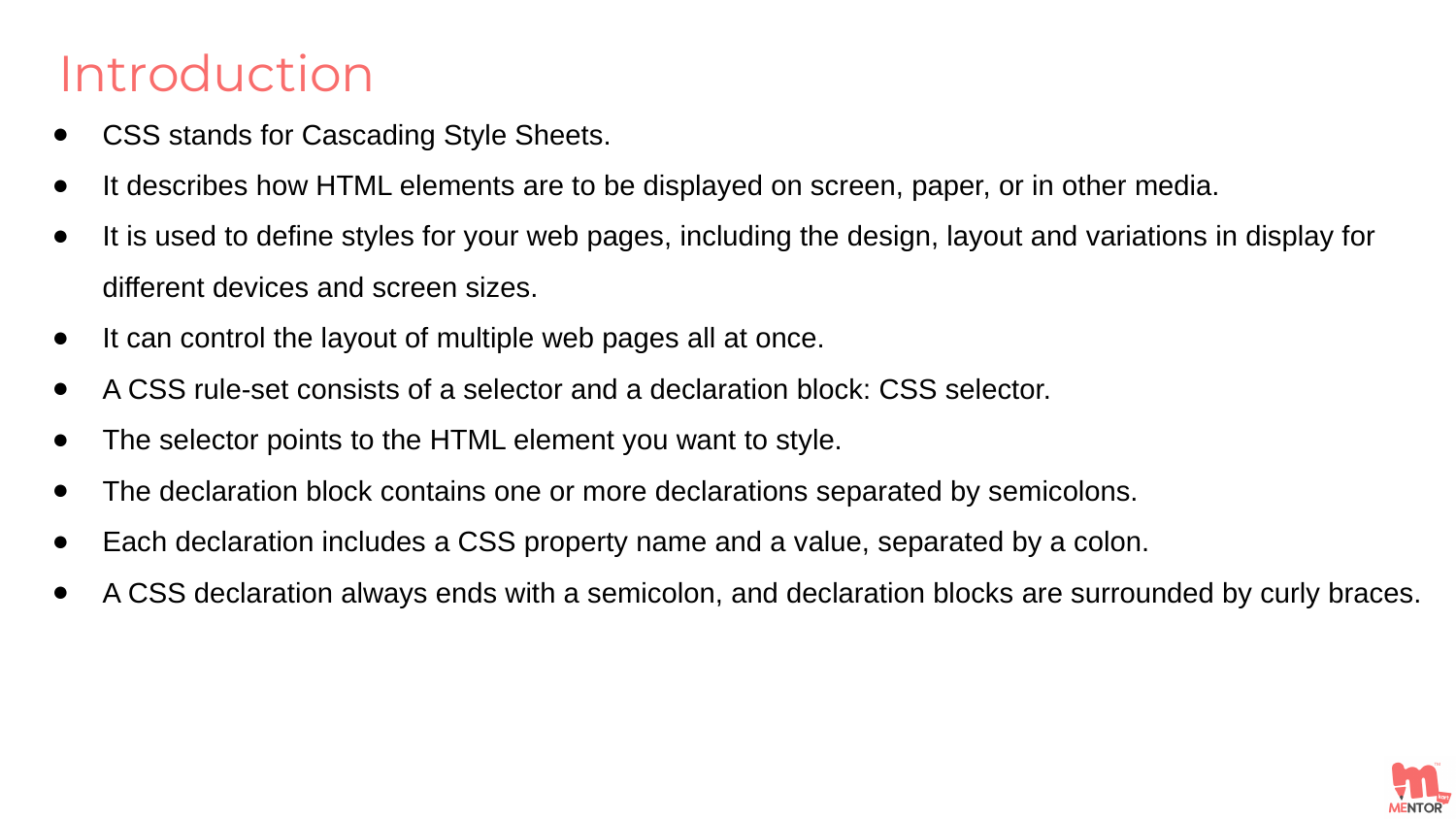

Introduction
CSS stands for Cascading Style Sheets.
It describes how HTML elements are to be displayed on screen, paper, or in other media.
It is used to define styles for your web pages, including the design, layout and variations in display for different devices and screen sizes.
It can control the layout of multiple web pages all at once.
A CSS rule-set consists of a selector and a declaration block: CSS selector.
The selector points to the HTML element you want to style.
The declaration block contains one or more declarations separated by semicolons.
Each declaration includes a CSS property name and a value, separated by a colon.
A CSS declaration always ends with a semicolon, and declaration blocks are surrounded by curly braces.